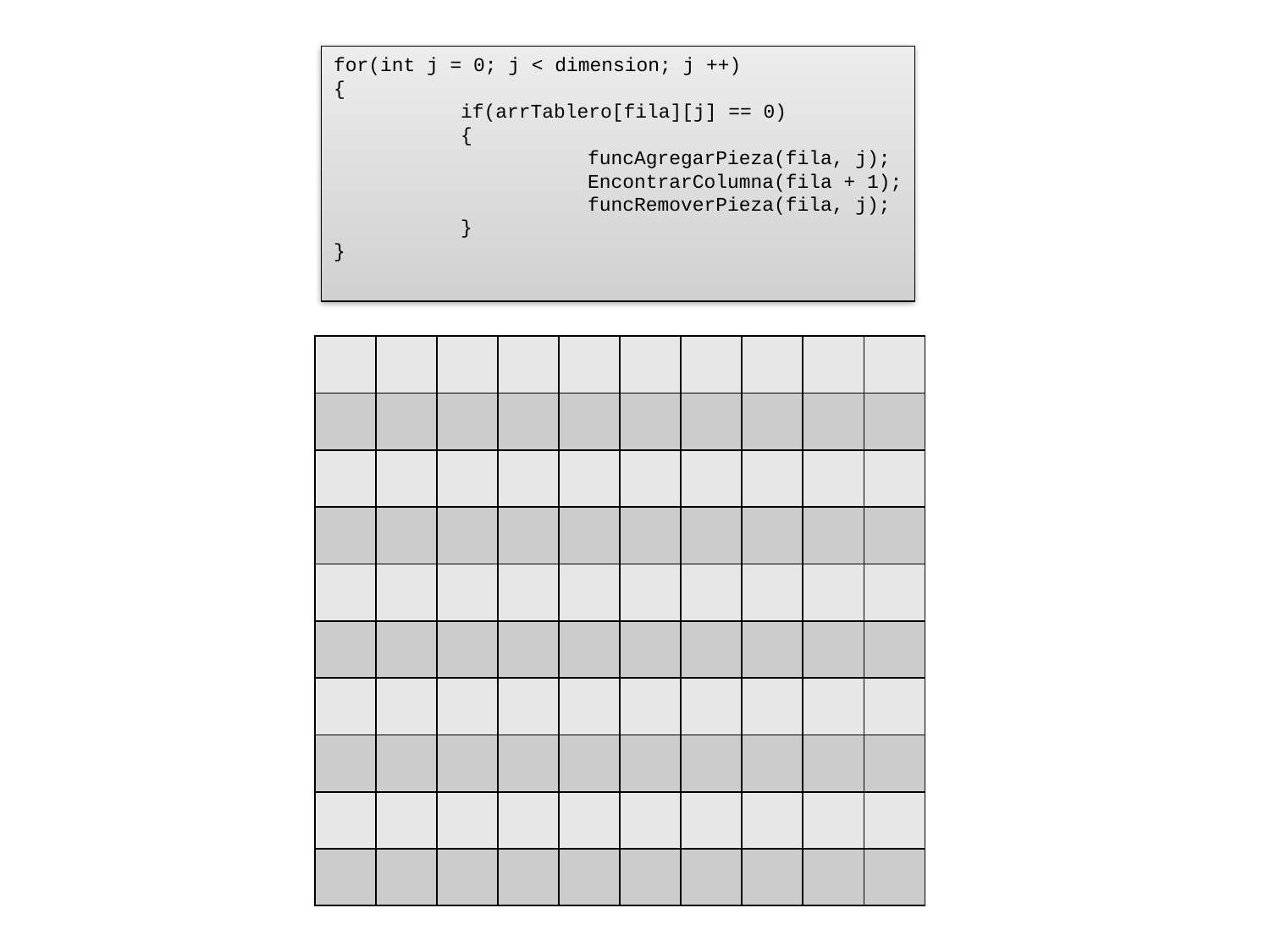

for(int j = 0; j < dimension; j ++)
{
	if(arrTablero[fila][j] == 0)
	{
		funcAgregarPieza(fila, j);
		EncontrarColumna(fila + 1);
		funcRemoverPieza(fila, j);
	}
}

|  |  |  |  |  |  |  |  |  |  |
| --- | --- | --- | --- | --- | --- | --- | --- | --- | --- |
|  |  |  |  |  |  |  |  |  |  |
|  |  |  |  |  |  |  |  |  |  |
|  |  |  |  |  |  |  |  |  |  |
|  |  |  |  |  |  |  |  |  |  |
|  |  |  |  |  |  |  |  |  |  |
|  |  |  |  |  |  |  |  |  |  |
|  |  |  |  |  |  |  |  |  |  |
|  |  |  |  |  |  |  |  |  |  |
|  |  |  |  |  |  |  |  |  |  |